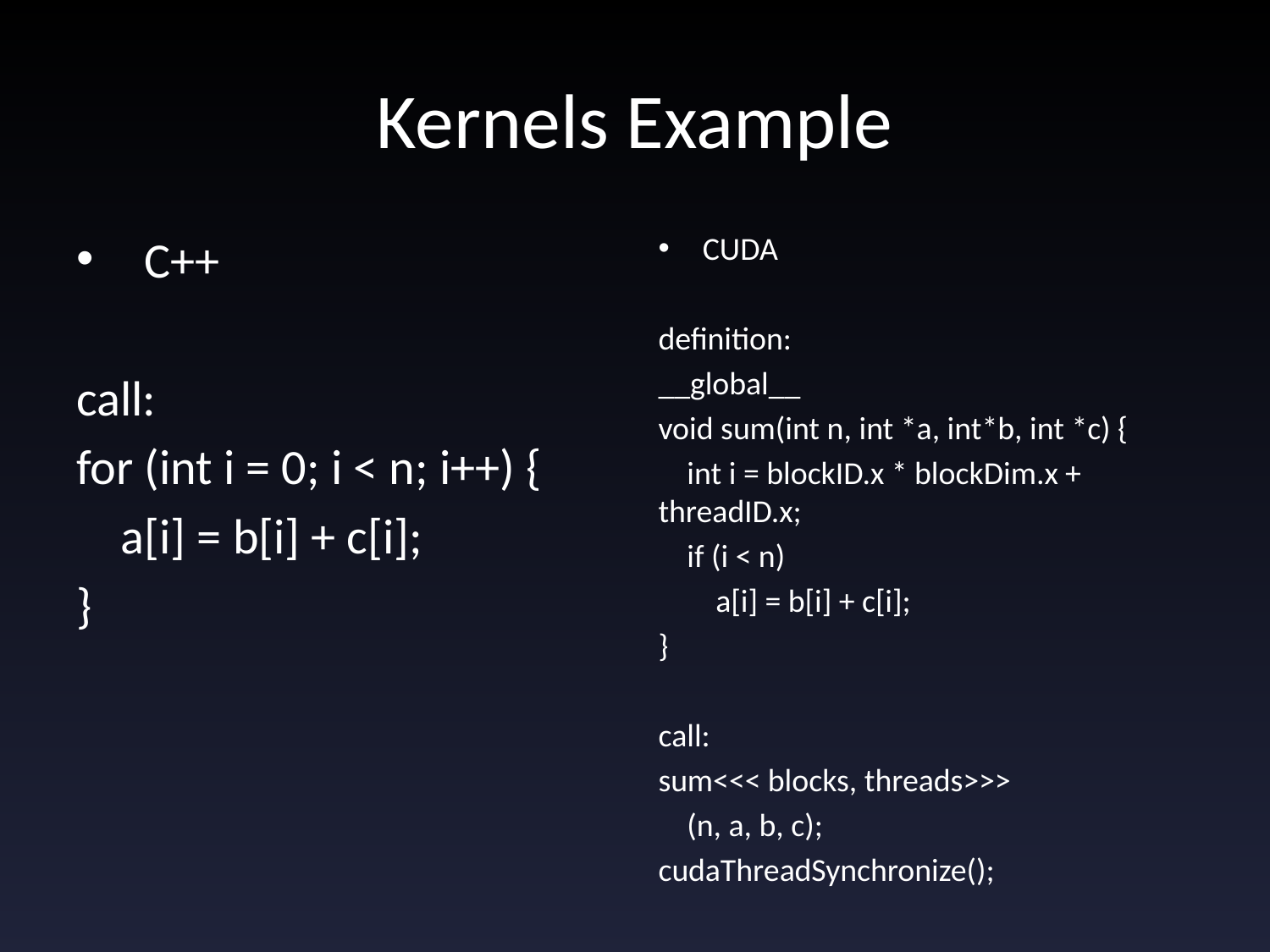

# Kernels Example
C++

call:
for (int i = 0; i < n; i++) {
    a[i] = b[i] + c[i];
}
CUDA

definition:
__global__
void sum(int n, int *a, int*b, int *c) {
    int i = blockID.x * blockDim.x + threadID.x;
    if (i < n)
        a[i] = b[i] + c[i];
}

call:
sum<<< blocks, threads>>>
    (n, a, b, c);
cudaThreadSynchronize();